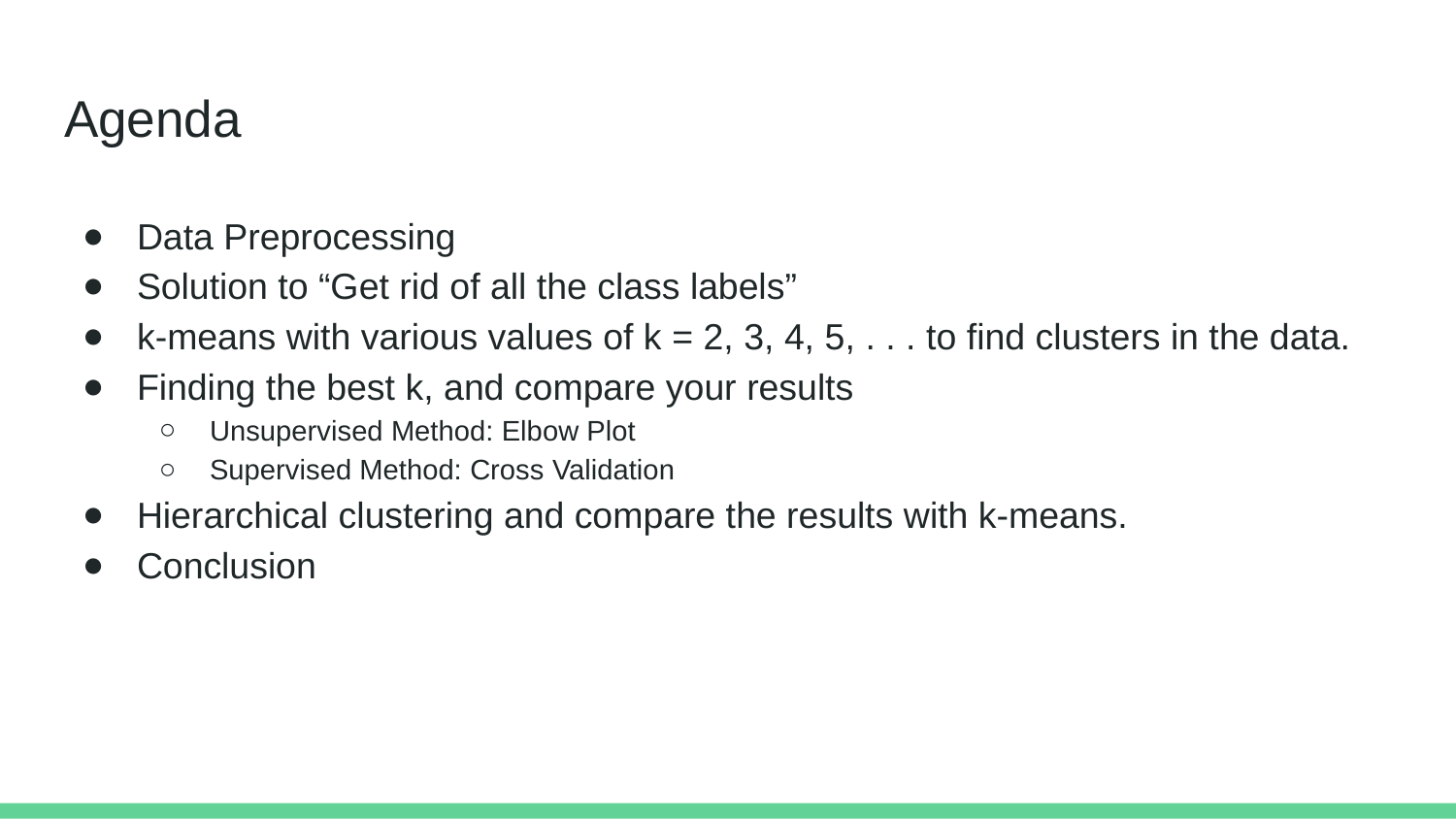

# Agenda
Data Preprocessing
Solution to “Get rid of all the class labels”
k-means with various values of k = 2, 3, 4, 5, . . . to find clusters in the data.
Finding the best k, and compare your results
Unsupervised Method: Elbow Plot
Supervised Method: Cross Validation
Hierarchical clustering and compare the results with k-means.
Conclusion